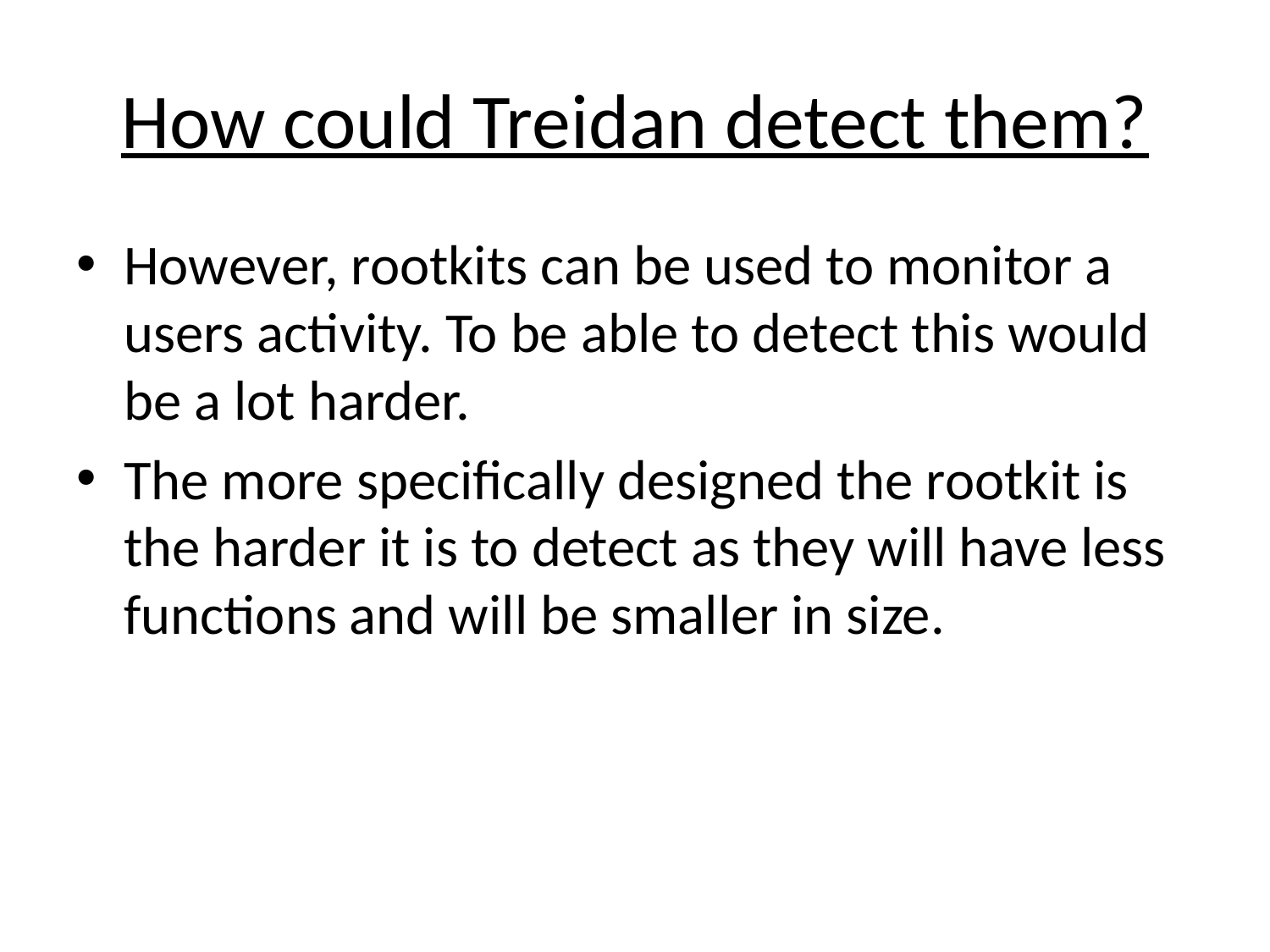

# How could Treidan detect them?
However, rootkits can be used to monitor a users activity. To be able to detect this would be a lot harder.
The more specifically designed the rootkit is the harder it is to detect as they will have less functions and will be smaller in size.